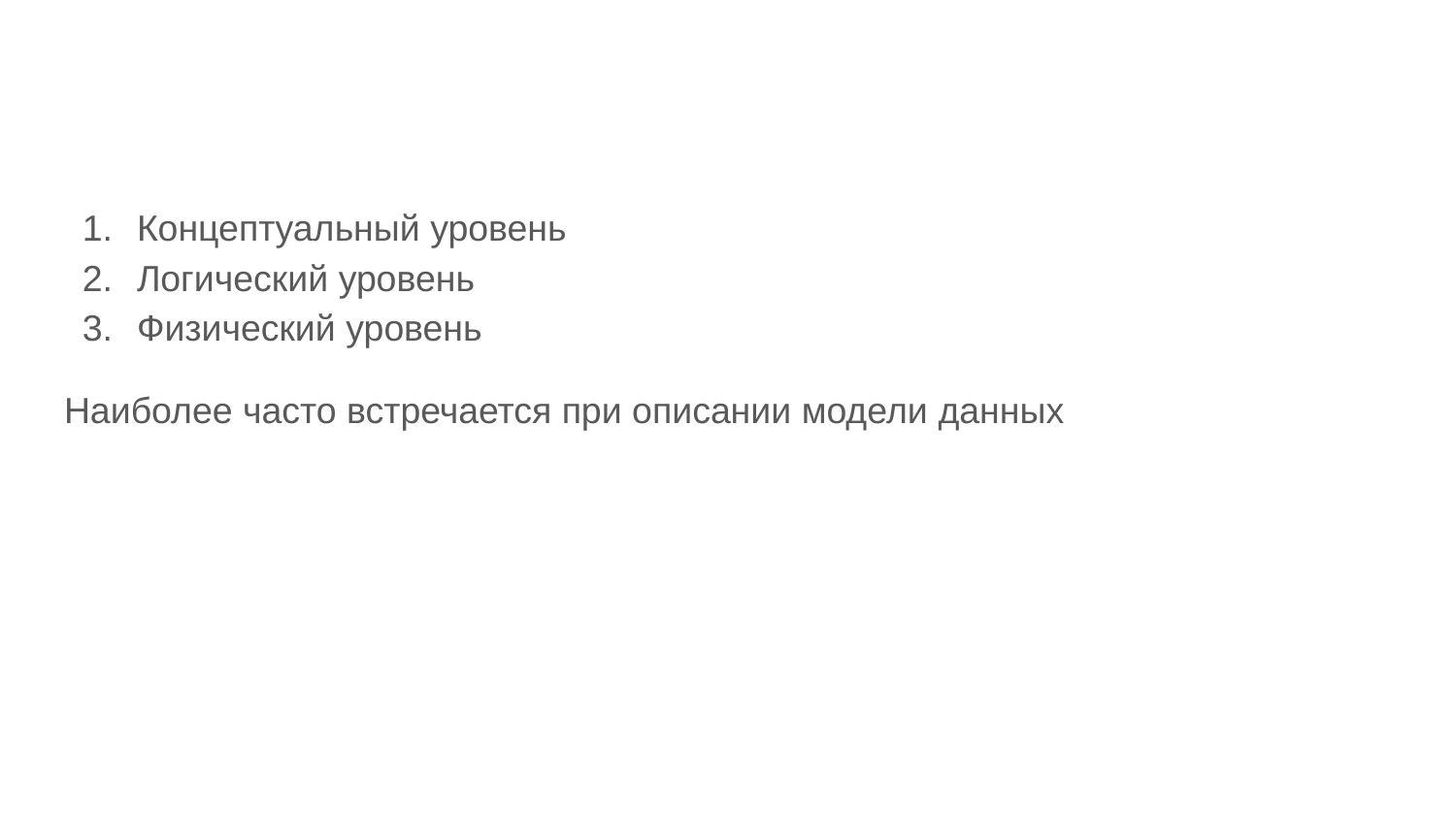

#
Концептуальный уровень
Логический уровень
Физический уровень
Наиболее часто встречается при описании модели данных